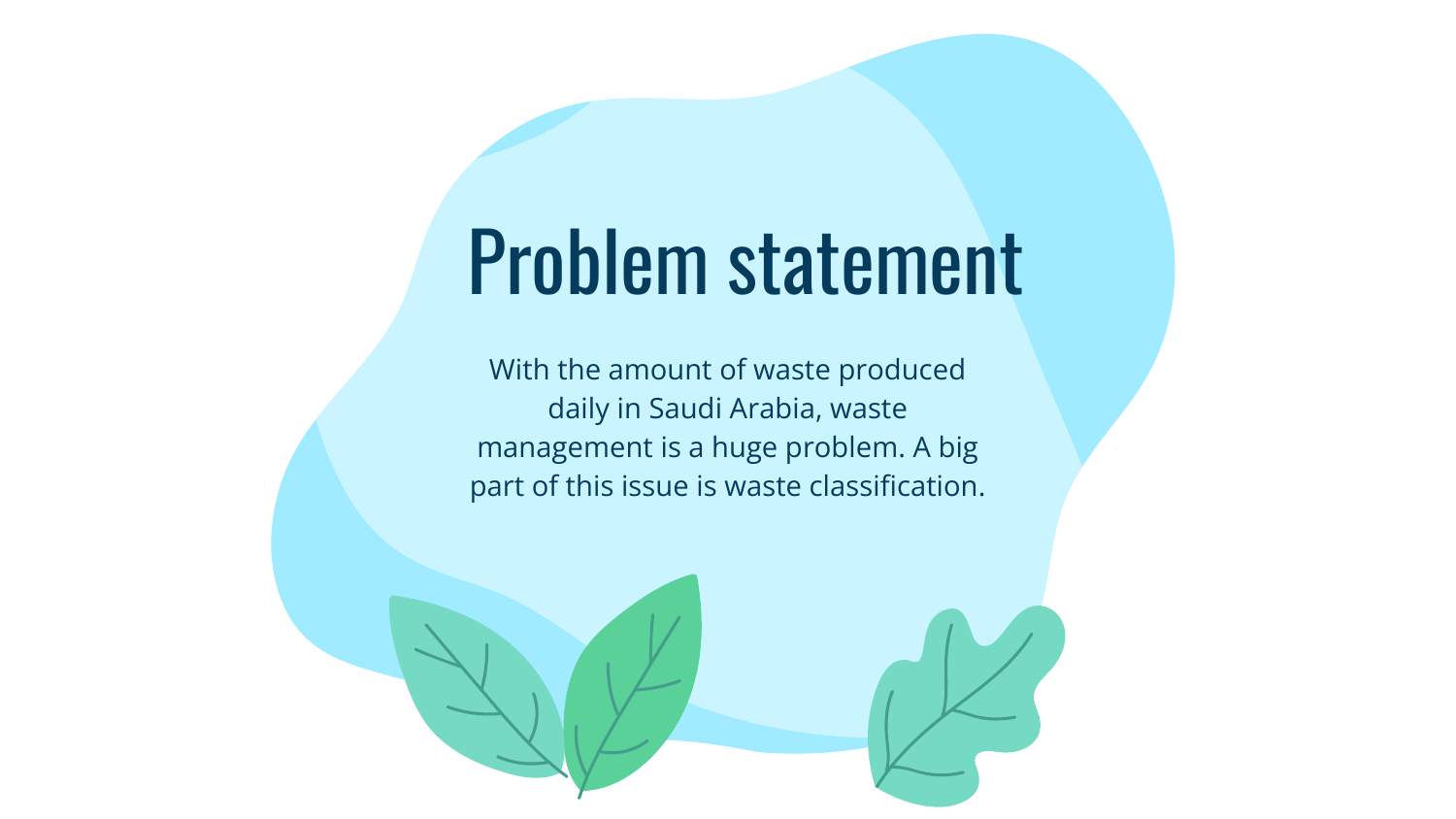

# Problem statement
With the amount of waste produced daily in Saudi Arabia, waste management is a huge problem. A big part of this issue is waste classification.